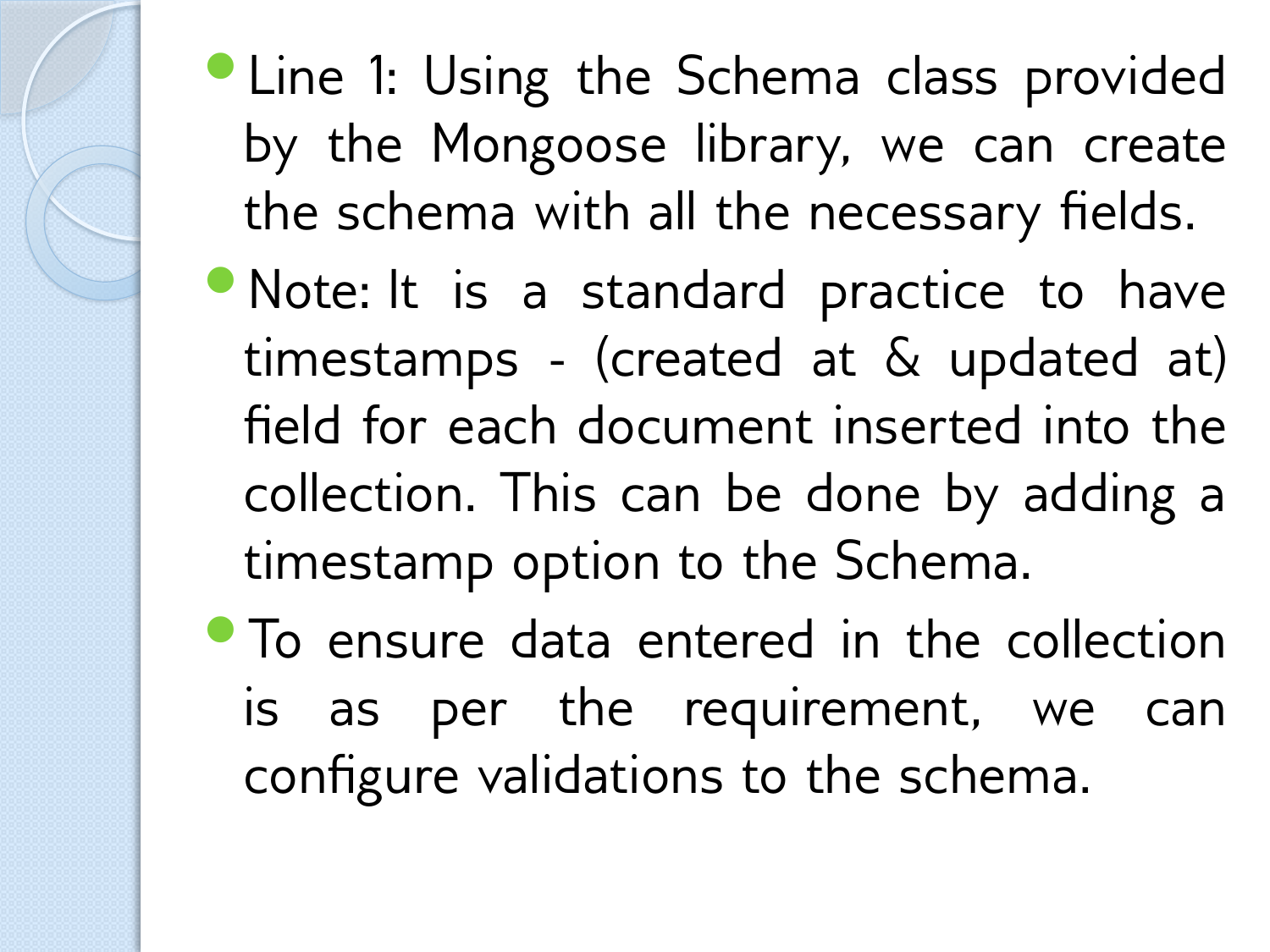

Line 1: Using the Schema class provided by the Mongoose library, we can create the schema with all the necessary fields.
Note: It is a standard practice to have timestamps - (created at & updated at) field for each document inserted into the collection. This can be done by adding a timestamp option to the Schema.
To ensure data entered in the collection is as per the requirement, we can configure validations to the schema.